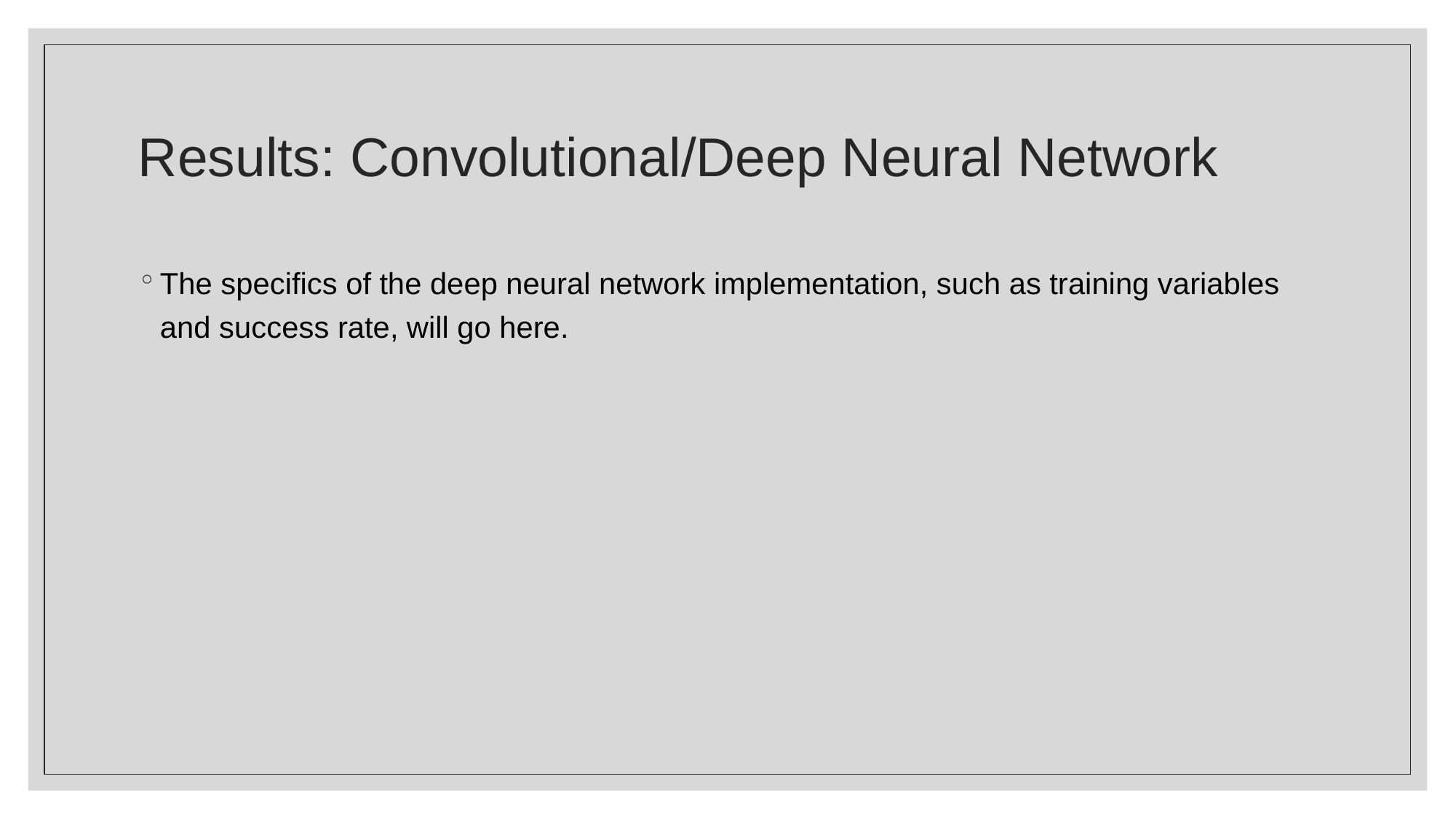

# Results: Convolutional/Deep Neural Network
The specifics of the deep neural network implementation, such as training variables and success rate, will go here.